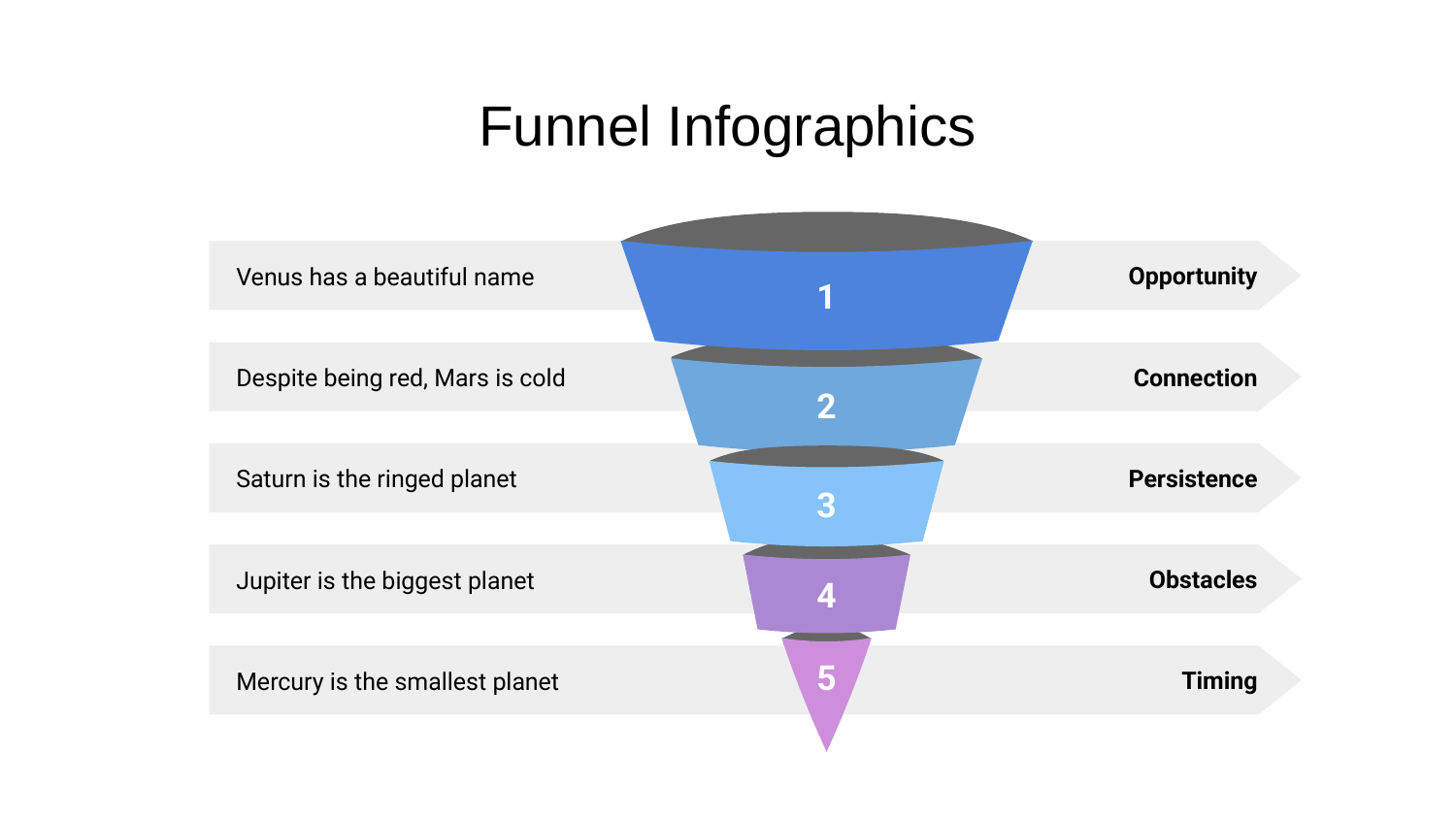

# Funnel Infographics

1
Opportunity
Venus has a beautiful name

2
Connection
Despite being red, Mars is cold
Persistence

3
Saturn is the ringed planet

4
Obstacles
Jupiter is the biggest planet

5
Timing
Mercury is the smallest planet